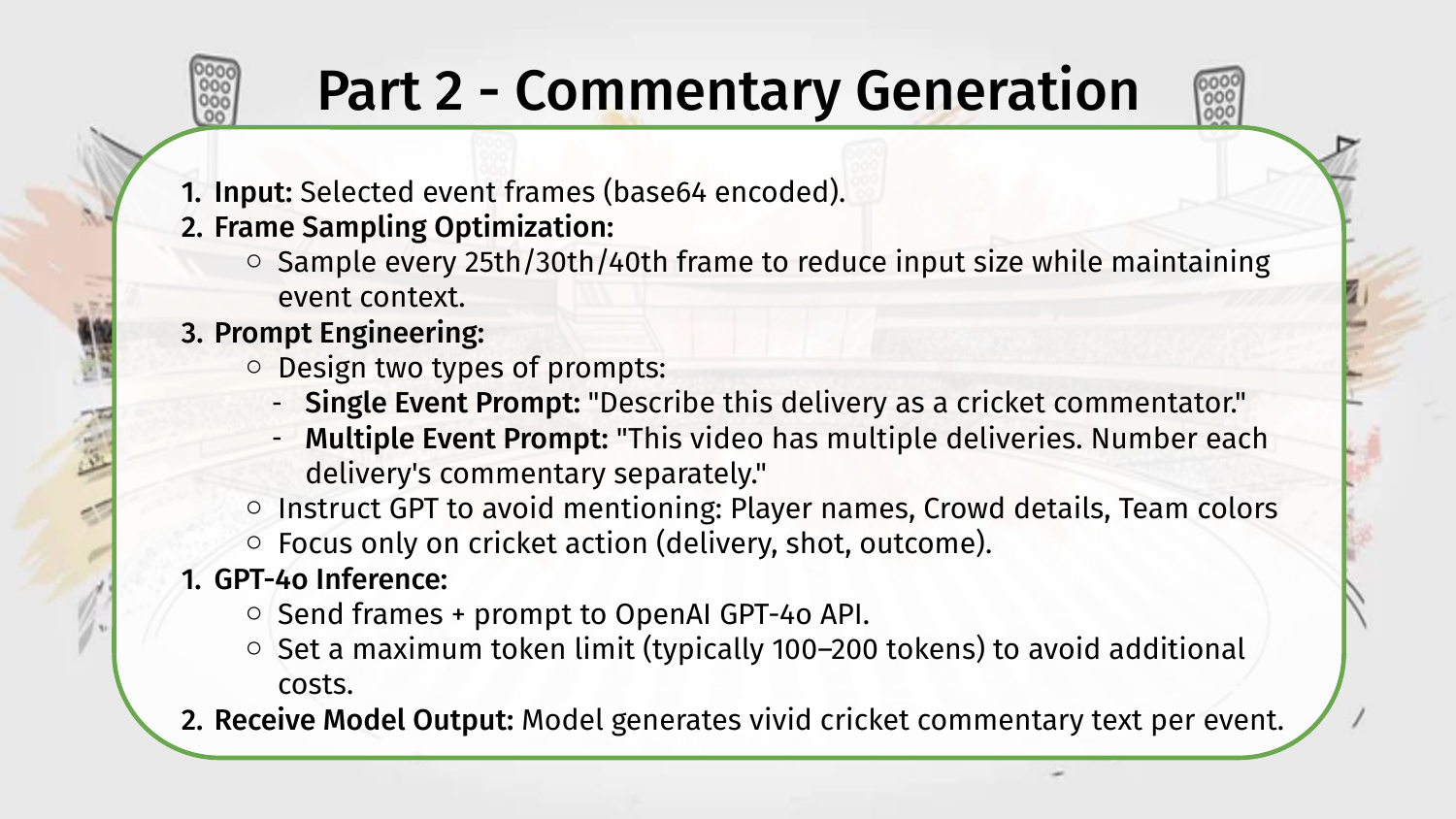

Part 2 - Commentary Generation
Input: Selected event frames (base64 encoded).
Frame Sampling Optimization:
Sample every 25th/30th/40th frame to reduce input size while maintaining event context.
Prompt Engineering:
Design two types of prompts:
Single Event Prompt: "Describe this delivery as a cricket commentator."
Multiple Event Prompt: "This video has multiple deliveries. Number each delivery's commentary separately."
Instruct GPT to avoid mentioning: Player names, Crowd details, Team colors
Focus only on cricket action (delivery, shot, outcome).
GPT-4o Inference:
Send frames + prompt to OpenAI GPT-4o API.
Set a maximum token limit (typically 100–200 tokens) to avoid additional costs.
Receive Model Output: Model generates vivid cricket commentary text per event.